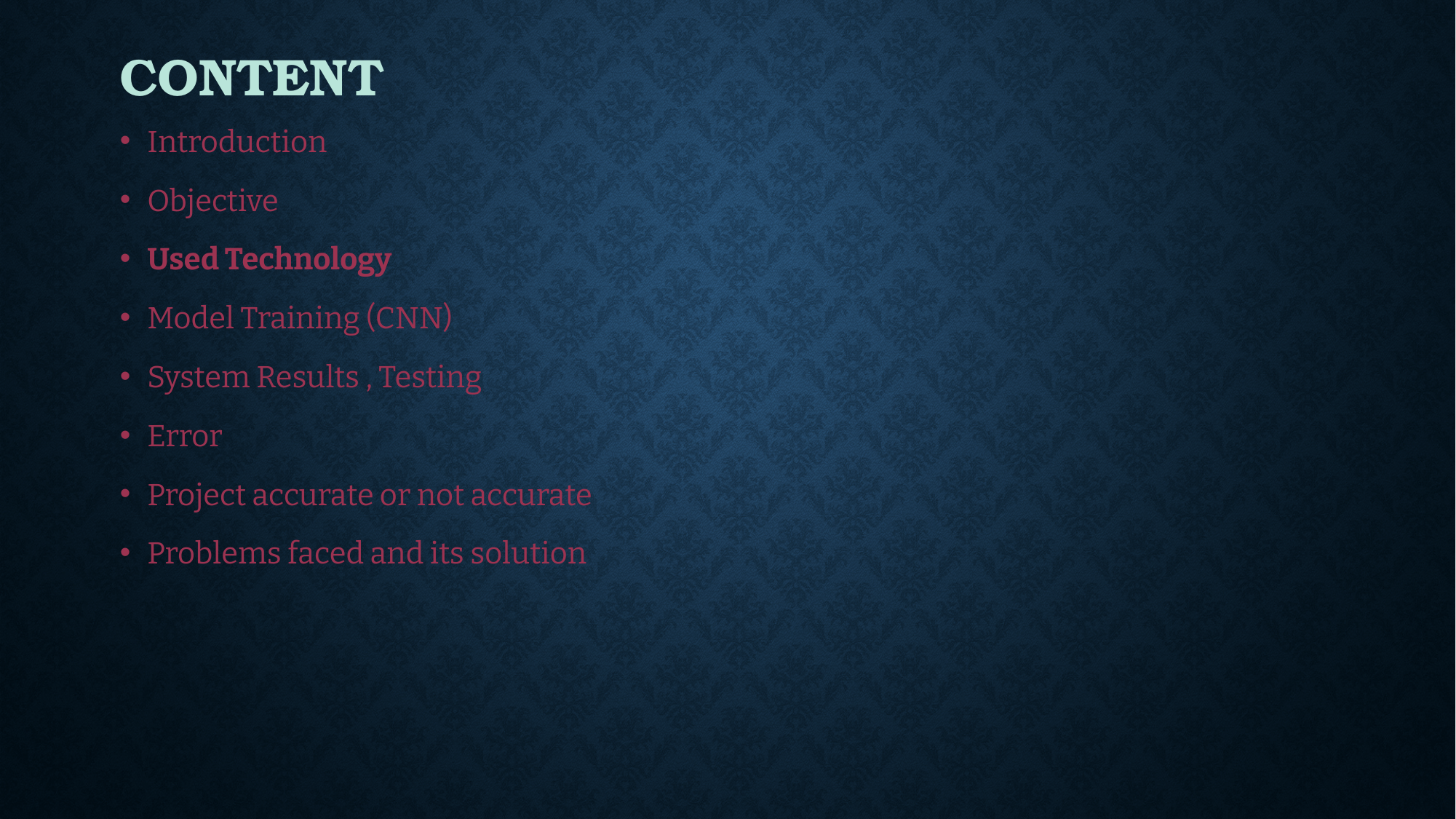

# Content
Introduction
Objective
Used Technology
Model Training (CNN)
System Results , Testing
Error
Project accurate or not accurate
Problems faced and its solution